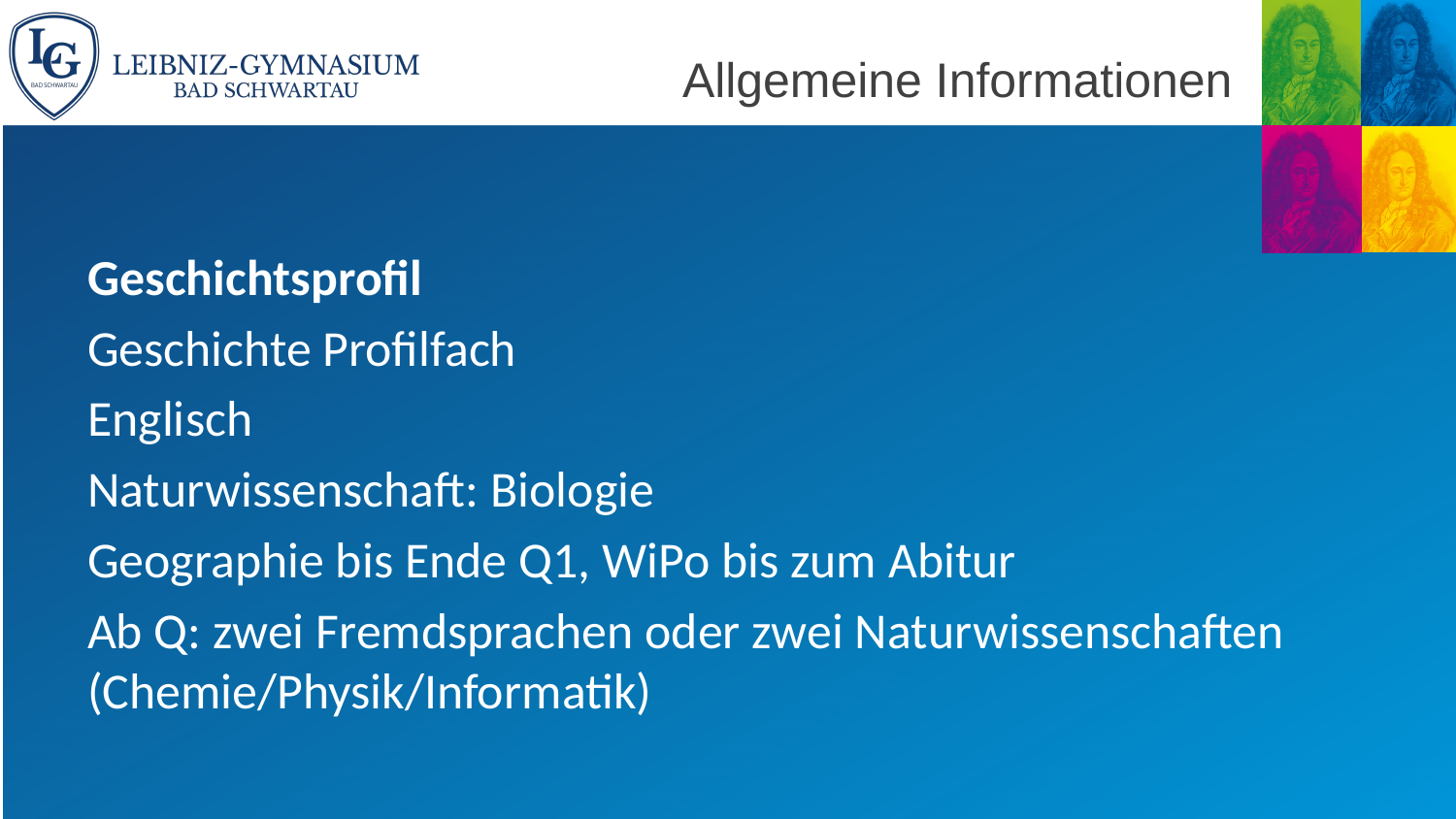

# Allgemeine Informationen
Geschichtsprofil
Geschichte Profilfach
Englisch
Naturwissenschaft: Biologie
Geographie bis Ende Q1, WiPo bis zum Abitur
Ab Q: zwei Fremdsprachen oder zwei Naturwissenschaften  (Chemie/Physik/Informatik)